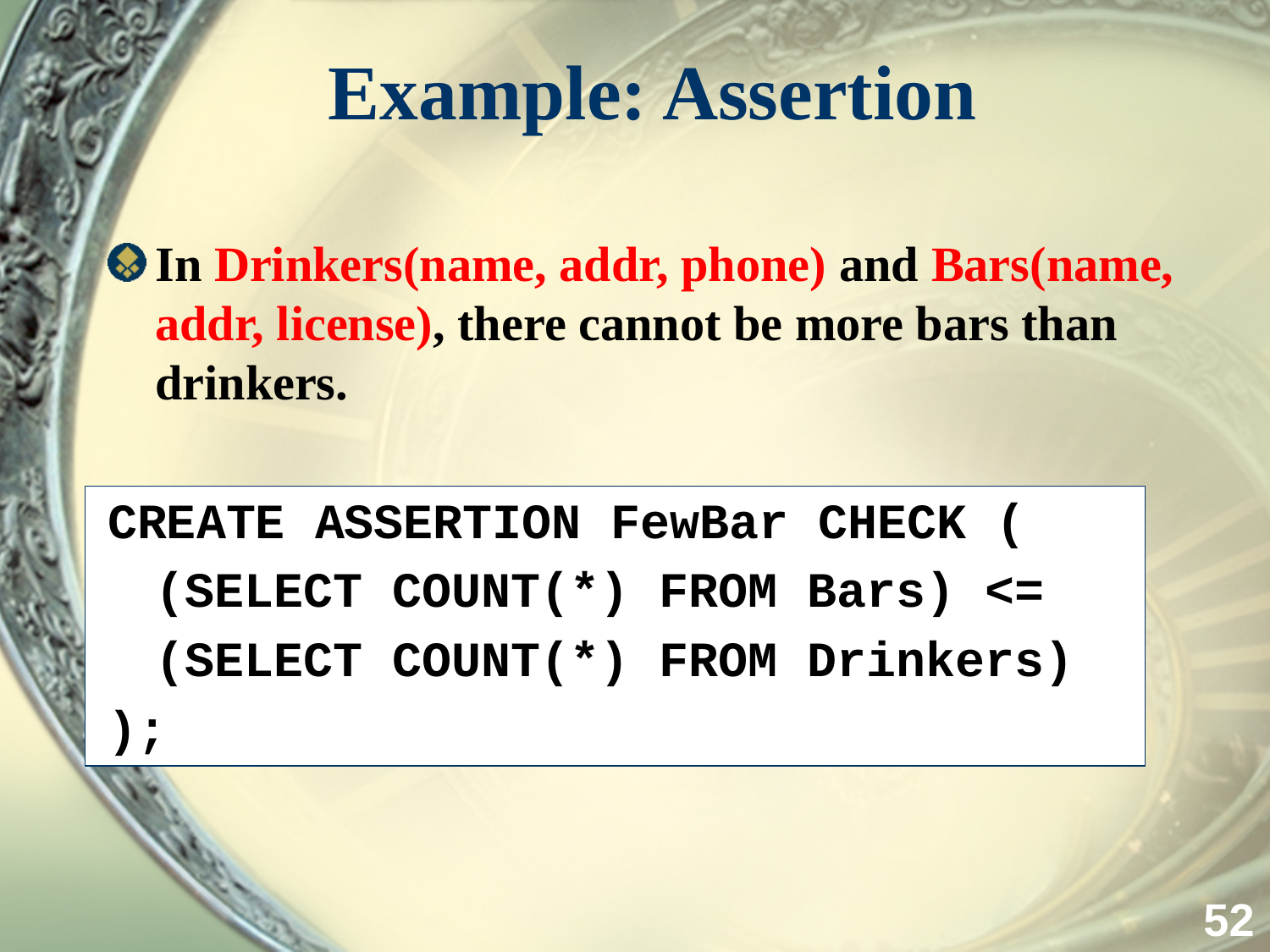

# Example: Assertion
In Drinkers(name, addr, phone) and Bars(name, addr, license), there cannot be more bars than drinkers.

CREATE ASSERTION FewBar CHECK (
	(SELECT COUNT(*) FROM Bars) <=
	(SELECT COUNT(*) FROM Drinkers)
);

52